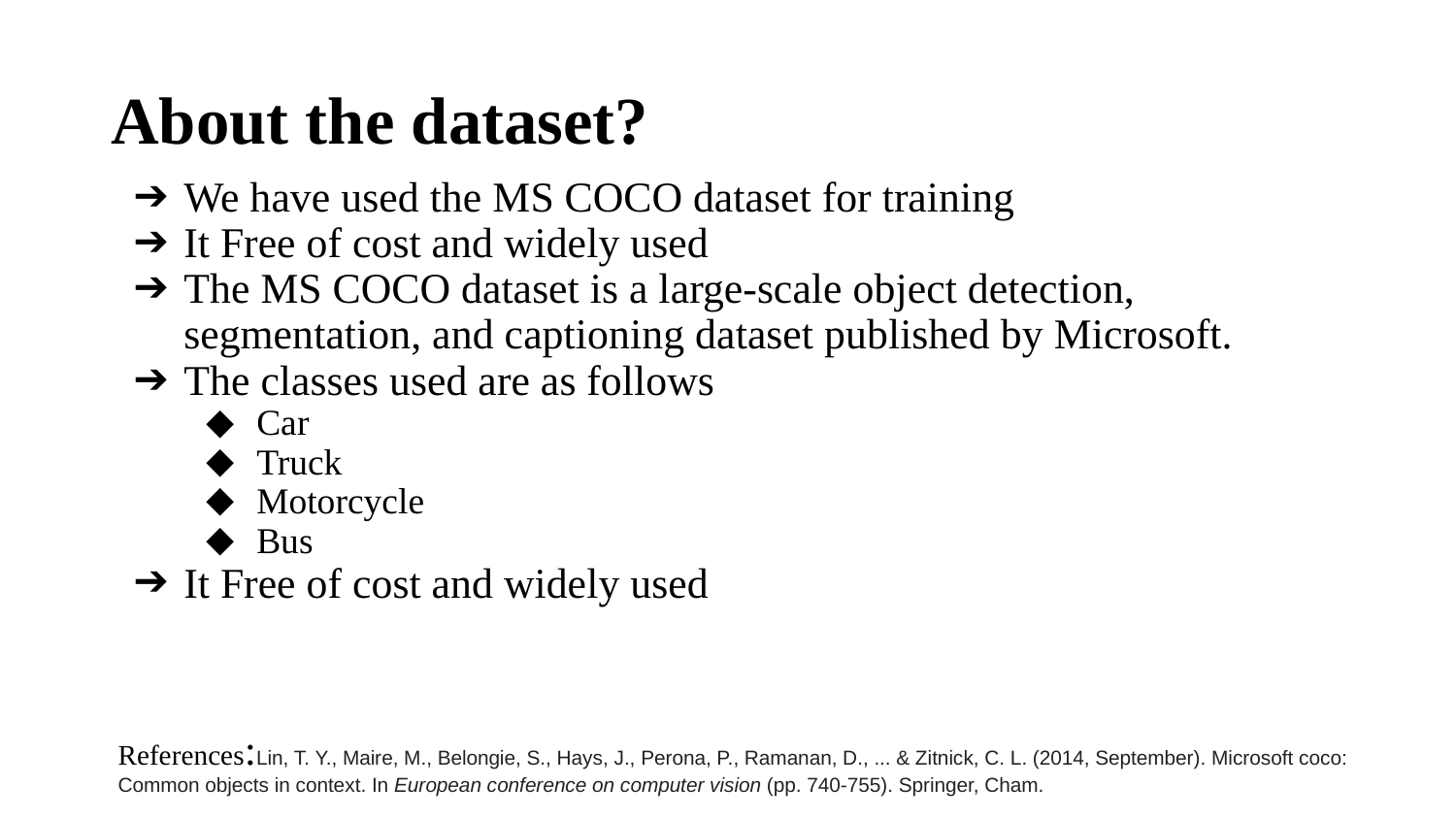

# About the dataset?
We have used the MS COCO dataset for training
It Free of cost and widely used
The MS COCO dataset is a large-scale object detection, segmentation, and captioning dataset published by Microsoft.
The classes used are as follows
Car
Truck
Motorcycle
Bus
It Free of cost and widely used
References:Lin, T. Y., Maire, M., Belongie, S., Hays, J., Perona, P., Ramanan, D., ... & Zitnick, C. L. (2014, September). Microsoft coco: Common objects in context. In European conference on computer vision (pp. 740-755). Springer, Cham.